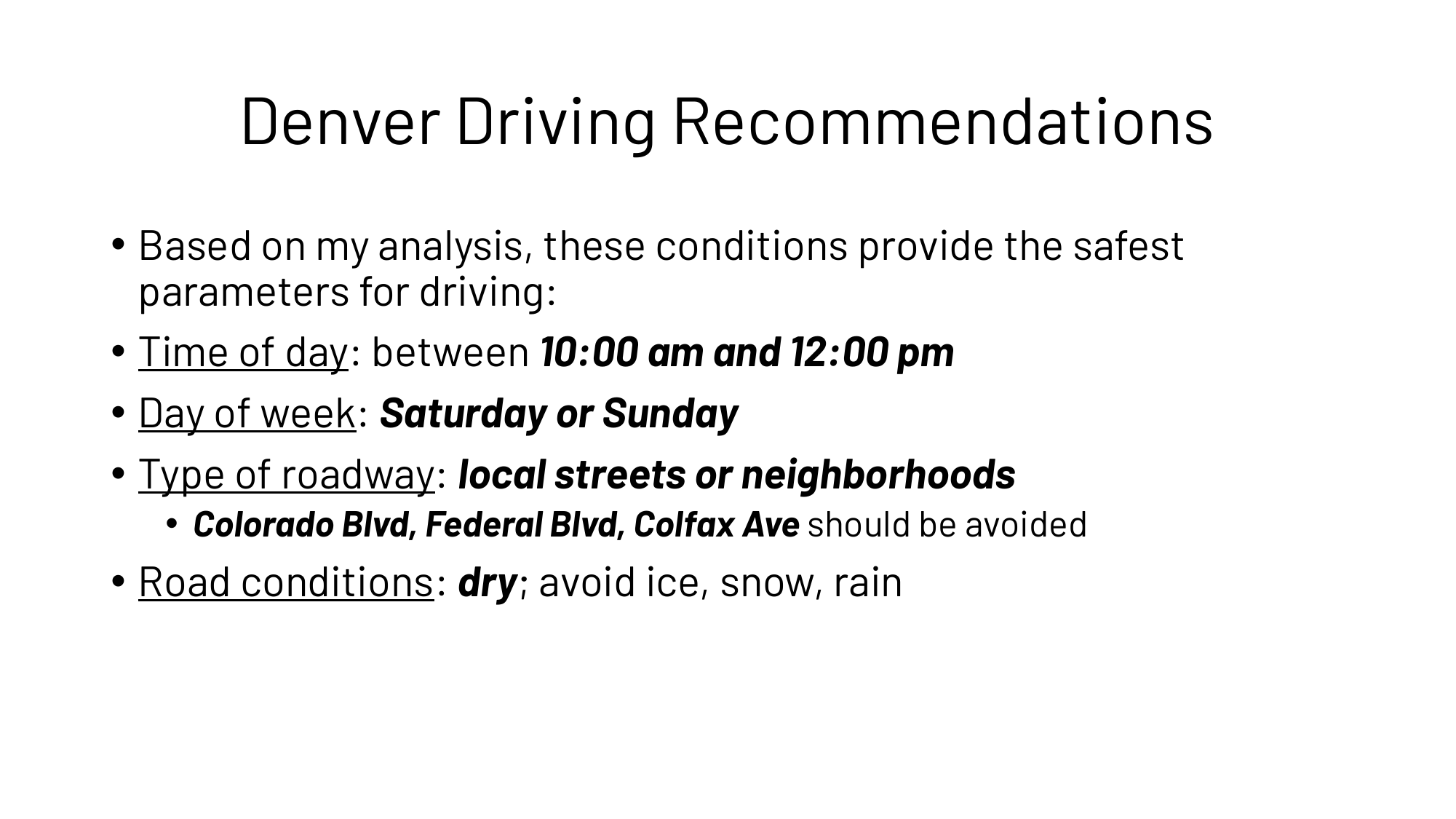

# Denver Driving Recommendations
Based on my analysis, these conditions provide the safest parameters for driving:
Time of day: between 10:00 am and 12:00 pm
Day of week: Saturday or Sunday
Type of roadway: local streets or neighborhoods
Colorado Blvd, Federal Blvd, Colfax Ave should be avoided
Road conditions: dry; avoid ice, snow, rain